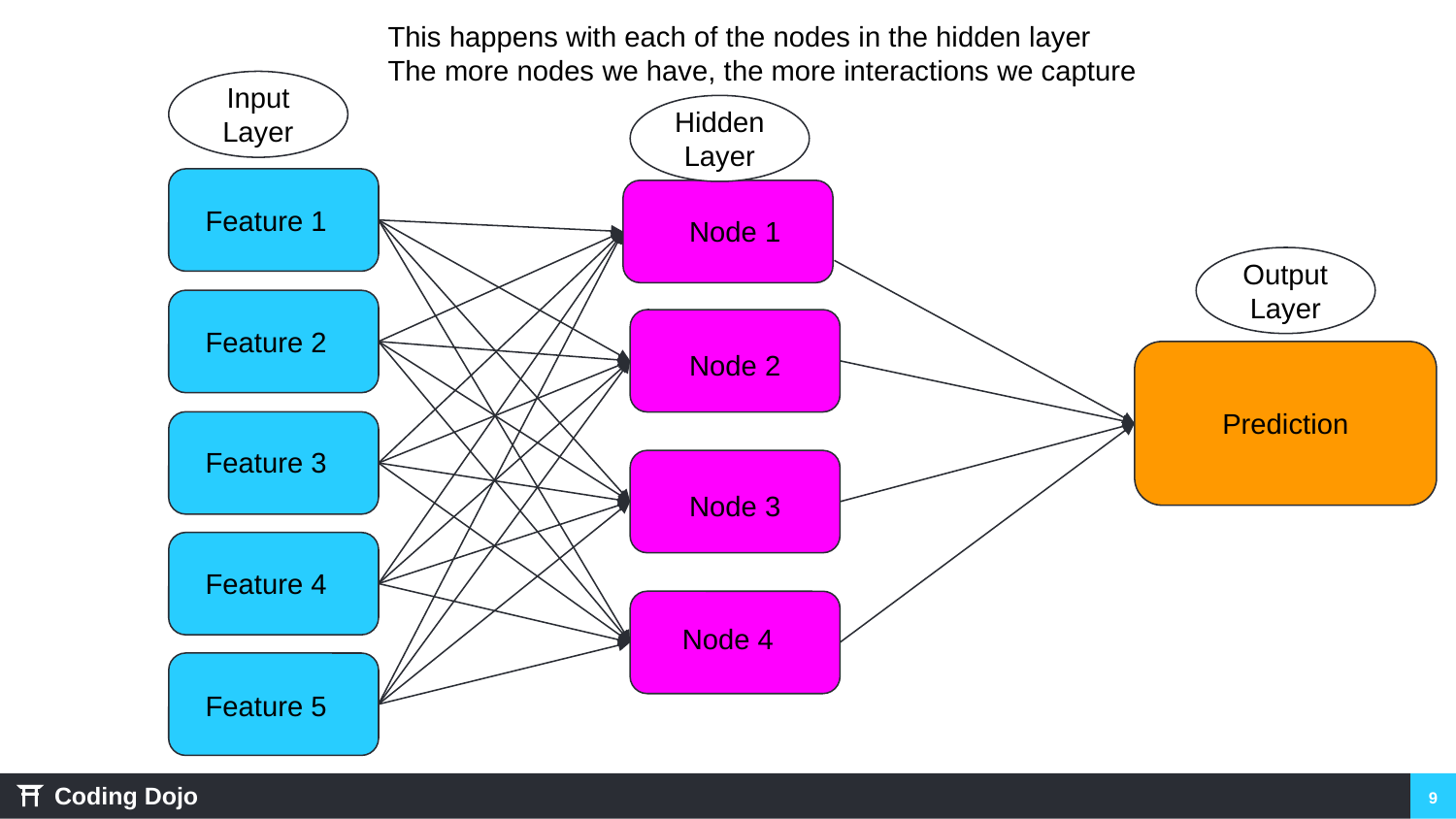

This happens with each of the nodes in the hidden layer
The more nodes we have, the more interactions we capture
Input Layer
Hidden Layer

Feature 1
Node 1

Output Layer

Feature 2

Node 2

Prediction

Feature 3

Node 3

Feature 4

Node 4

Feature 5